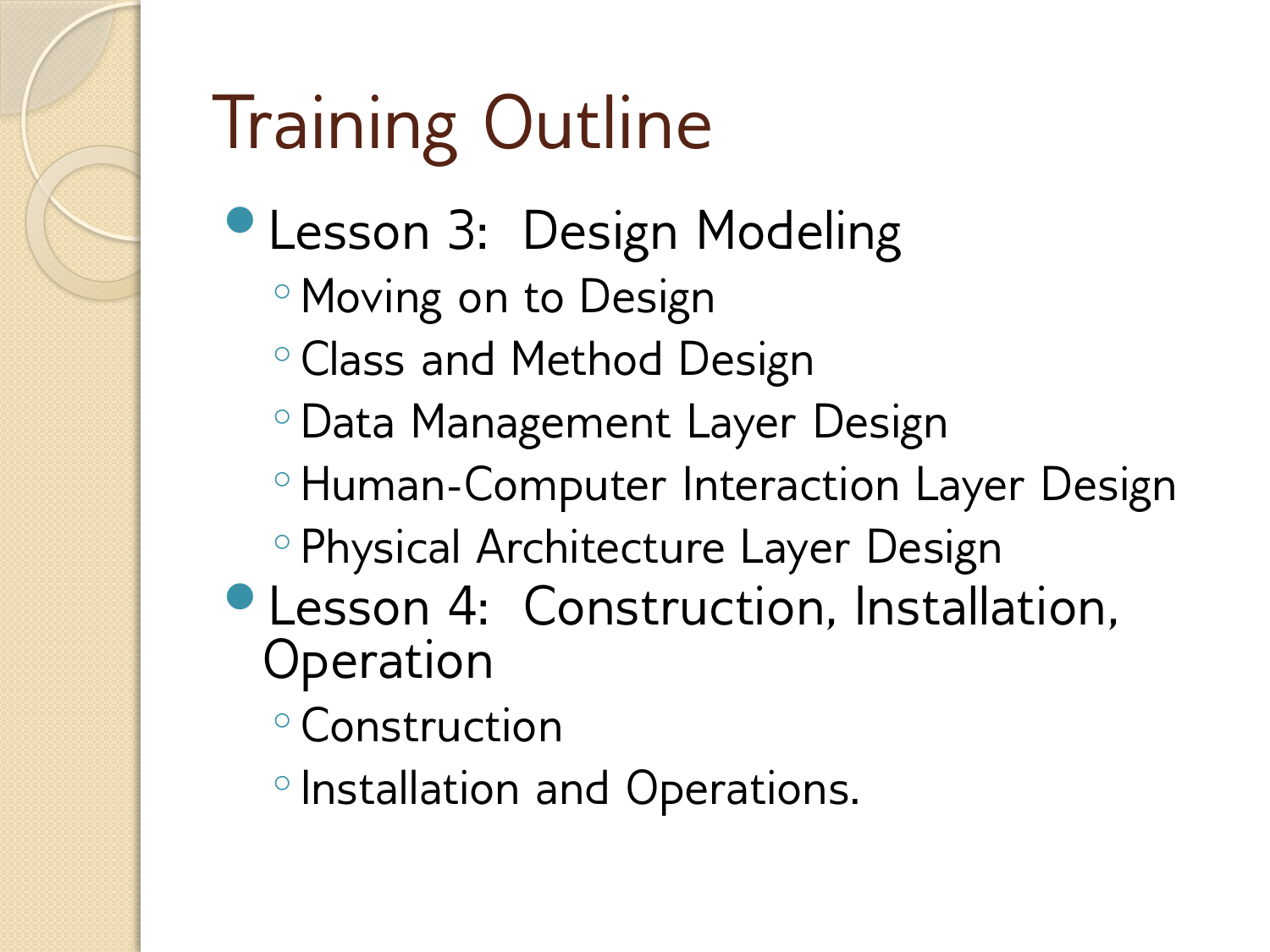

# Training Outline
Lesson 3:  Design Modeling
Moving on to Design
Class and Method Design
Data Management Layer Design
Human-Computer Interaction Layer Design
Physical Architecture Layer Design
Lesson 4:  Construction, Installation, Operation
Construction
Installation and Operations.